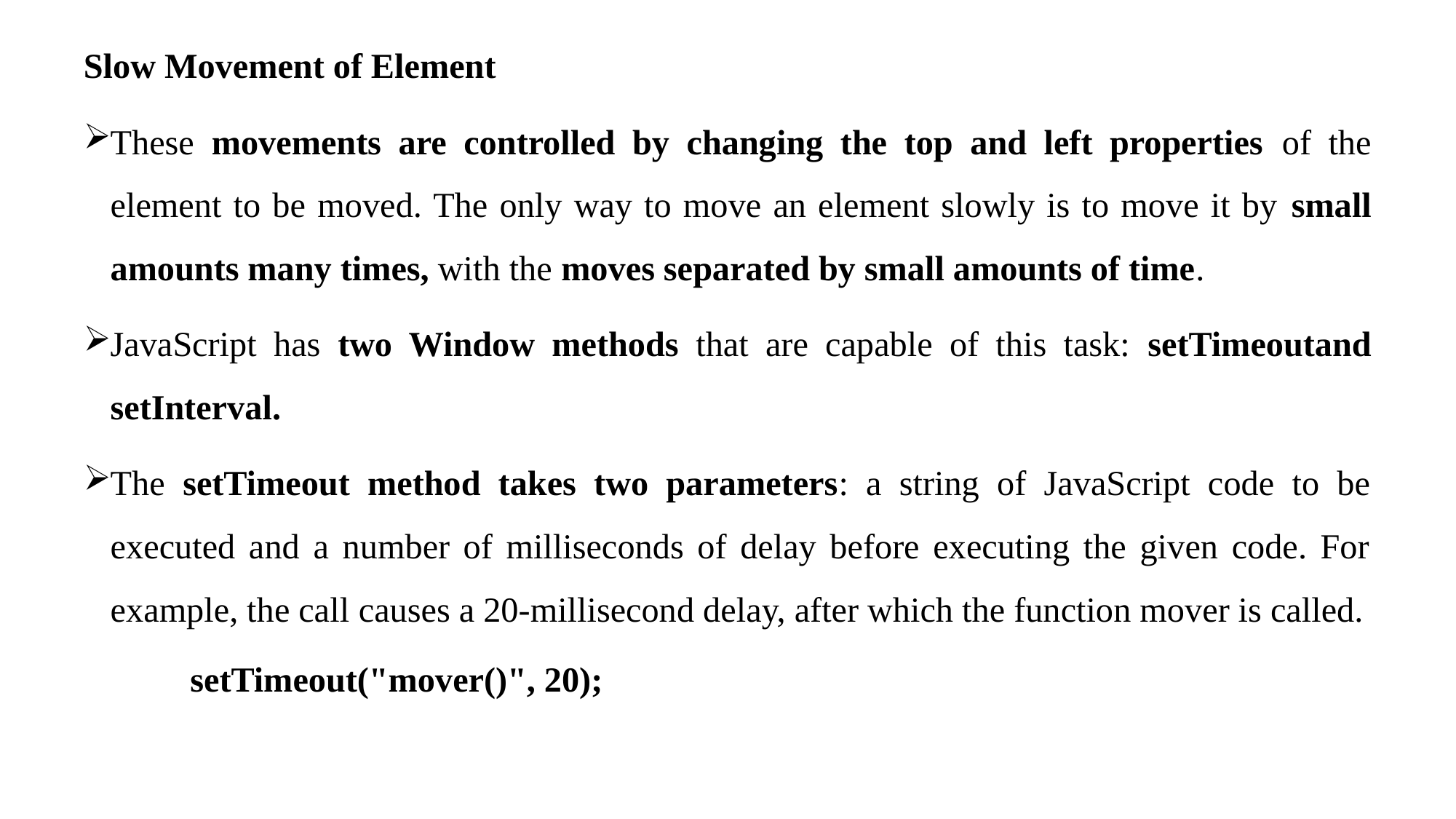

Slow Movement of Element
These movements are controlled by changing the top and left properties of the element to be moved. The only way to move an element slowly is to move it by small amounts many times, with the moves separated by small amounts of time.
JavaScript has two Window methods that are capable of this task: setTimeoutand setInterval.
The setTimeout method takes two parameters: a string of JavaScript code to be executed and a number of milliseconds of delay before executing the given code. For example, the call causes a 20-millisecond delay, after which the function mover is called.
setTimeout("mover()", 20);